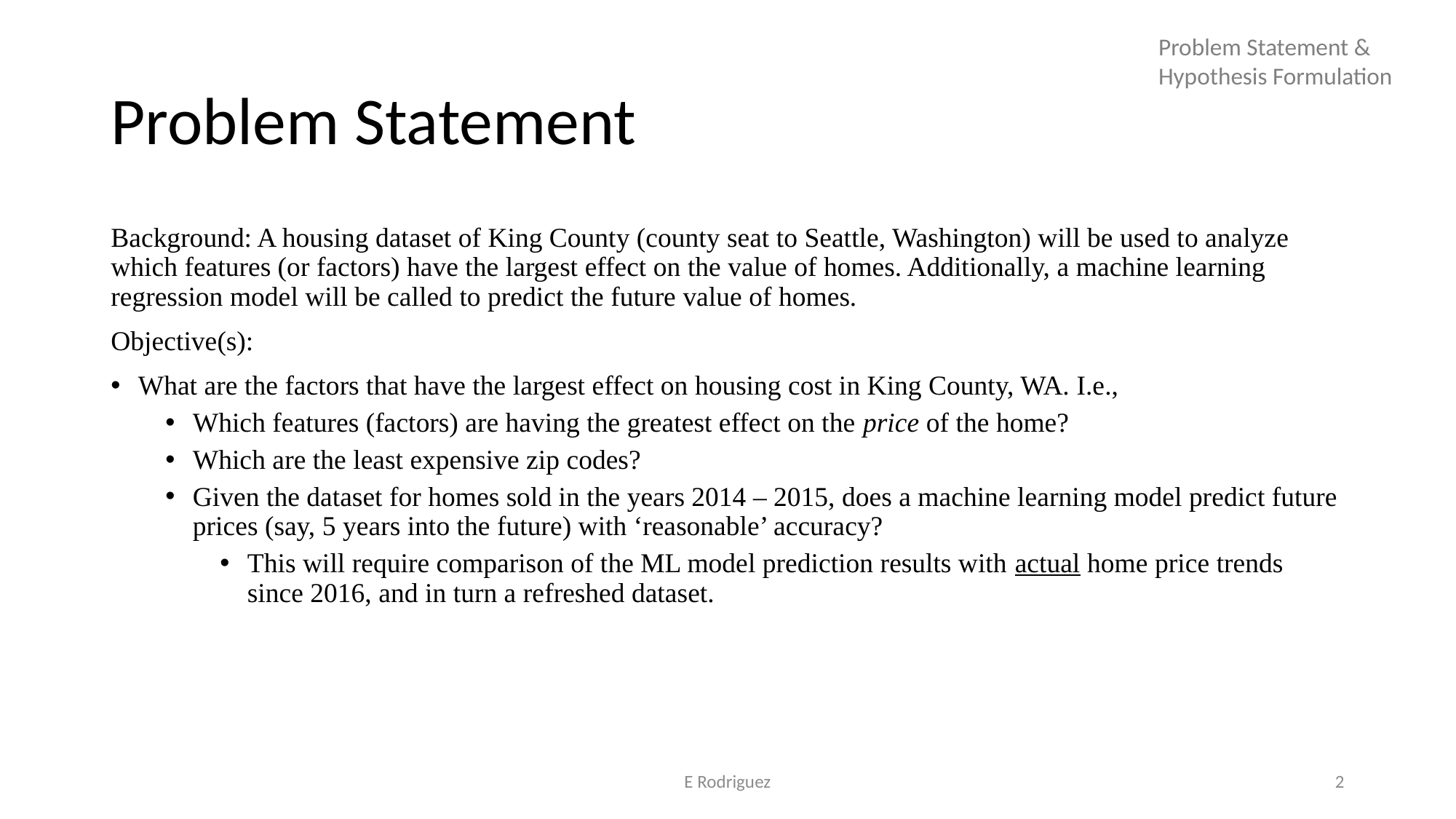

Problem Statement & Hypothesis Formulation
# Problem Statement
Background: A housing dataset of King County (county seat to Seattle, Washington) will be used to analyze which features (or factors) have the largest effect on the value of homes. Additionally, a machine learning regression model will be called to predict the future value of homes.
Objective(s):
What are the factors that have the largest effect on housing cost in King County, WA. I.e.,
Which features (factors) are having the greatest effect on the price of the home?
Which are the least expensive zip codes?
Given the dataset for homes sold in the years 2014 – 2015, does a machine learning model predict future prices (say, 5 years into the future) with ‘reasonable’ accuracy?
This will require comparison of the ML model prediction results with actual home price trends since 2016, and in turn a refreshed dataset.

E Rodriguez
2